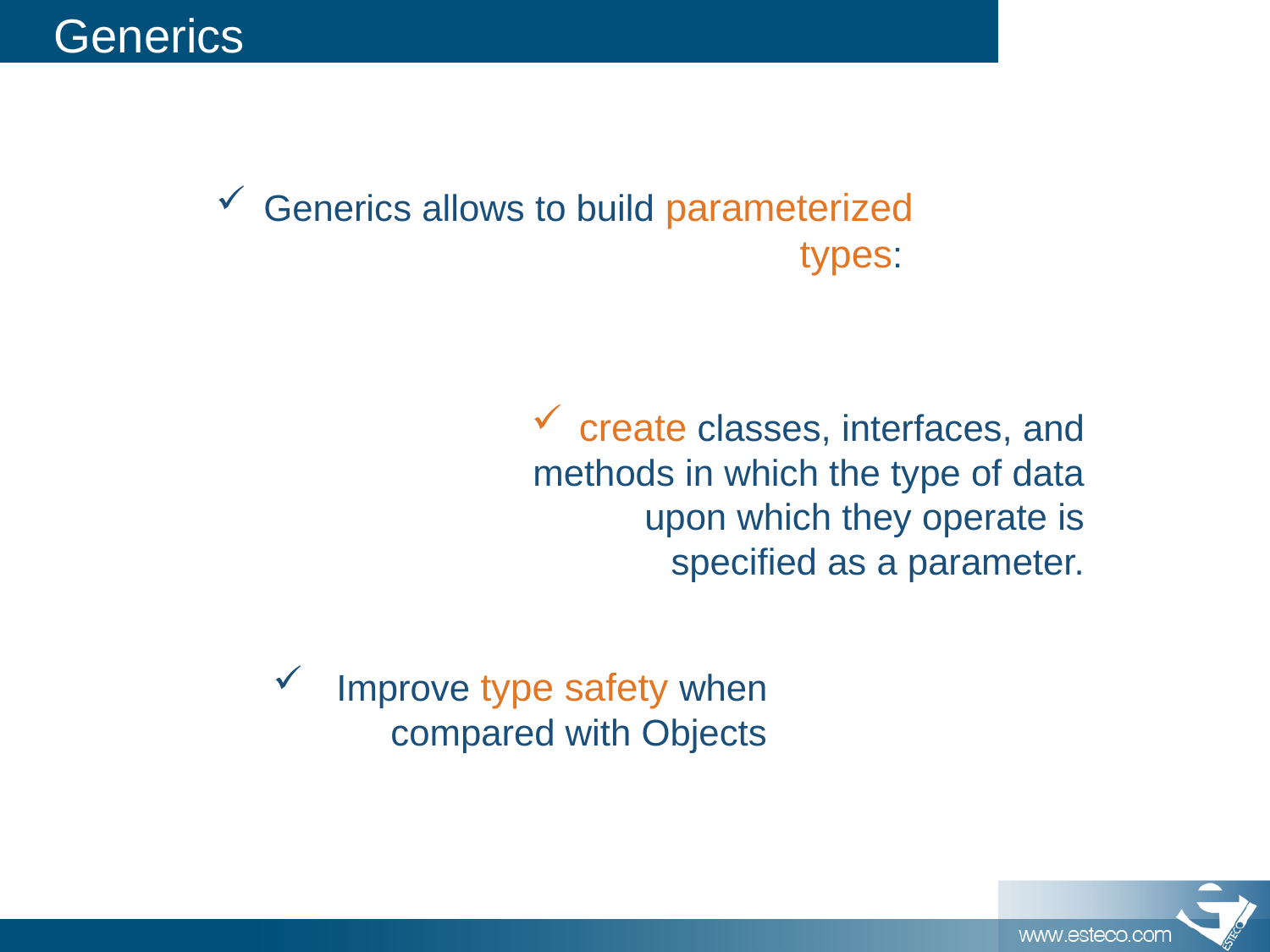

# Generics
Generics allows to build parameterized types:
create classes, interfaces, and methods in which the type of data upon which they operate is specified as a parameter.
Improve type safety when compared with Objects